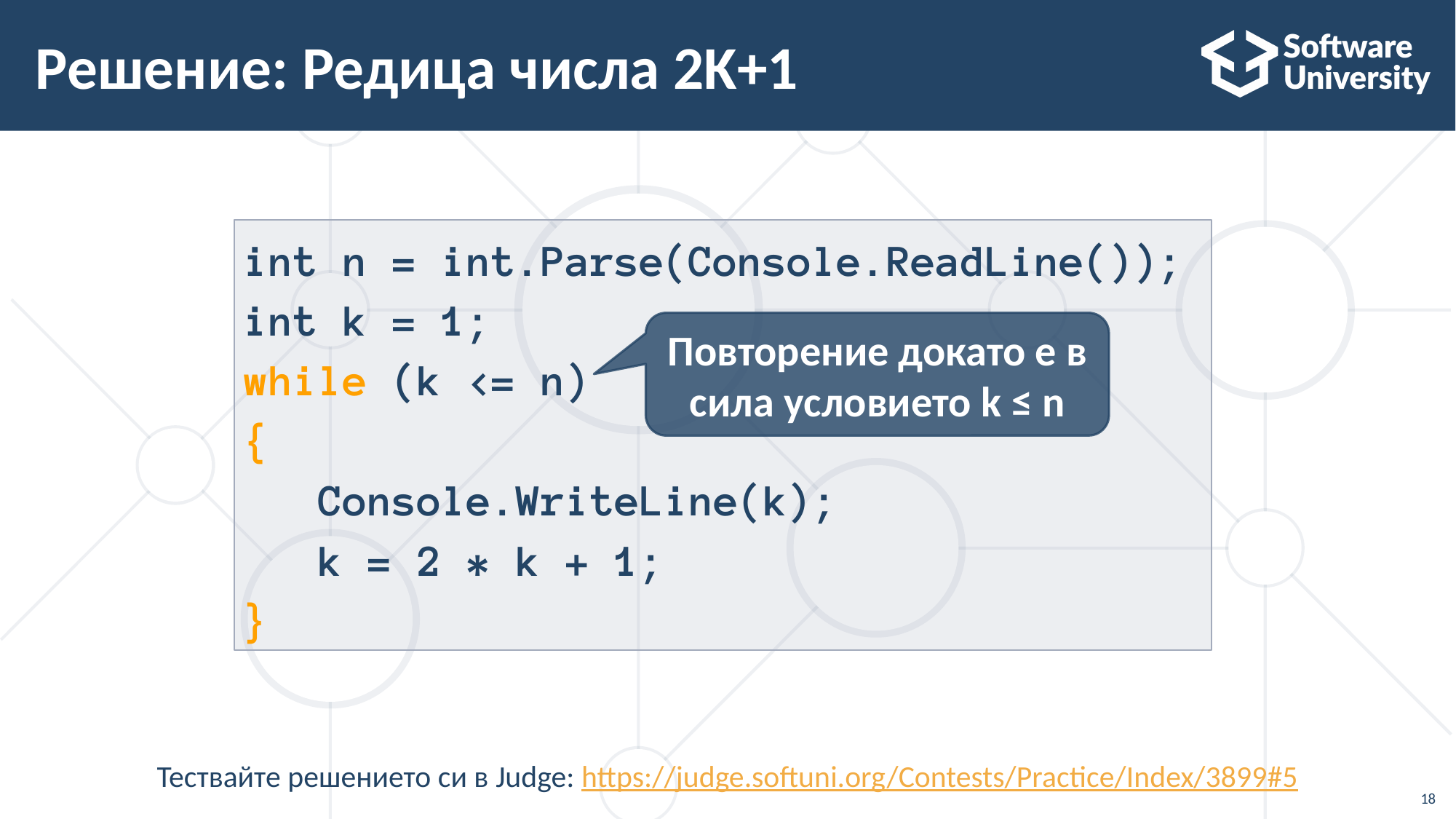

# Решение: Редица числа 2K+1
int n = int.Parse(Console.ReadLine());
int k = 1;
while (k <= n)
{
   Console.WriteLine(k);
   k = 2 * k + 1;
}
Повторение докато е в сила условието k ≤ n
Тествайте решението си в Judge: https://judge.softuni.org/Contests/Practice/Index/3899#5
18